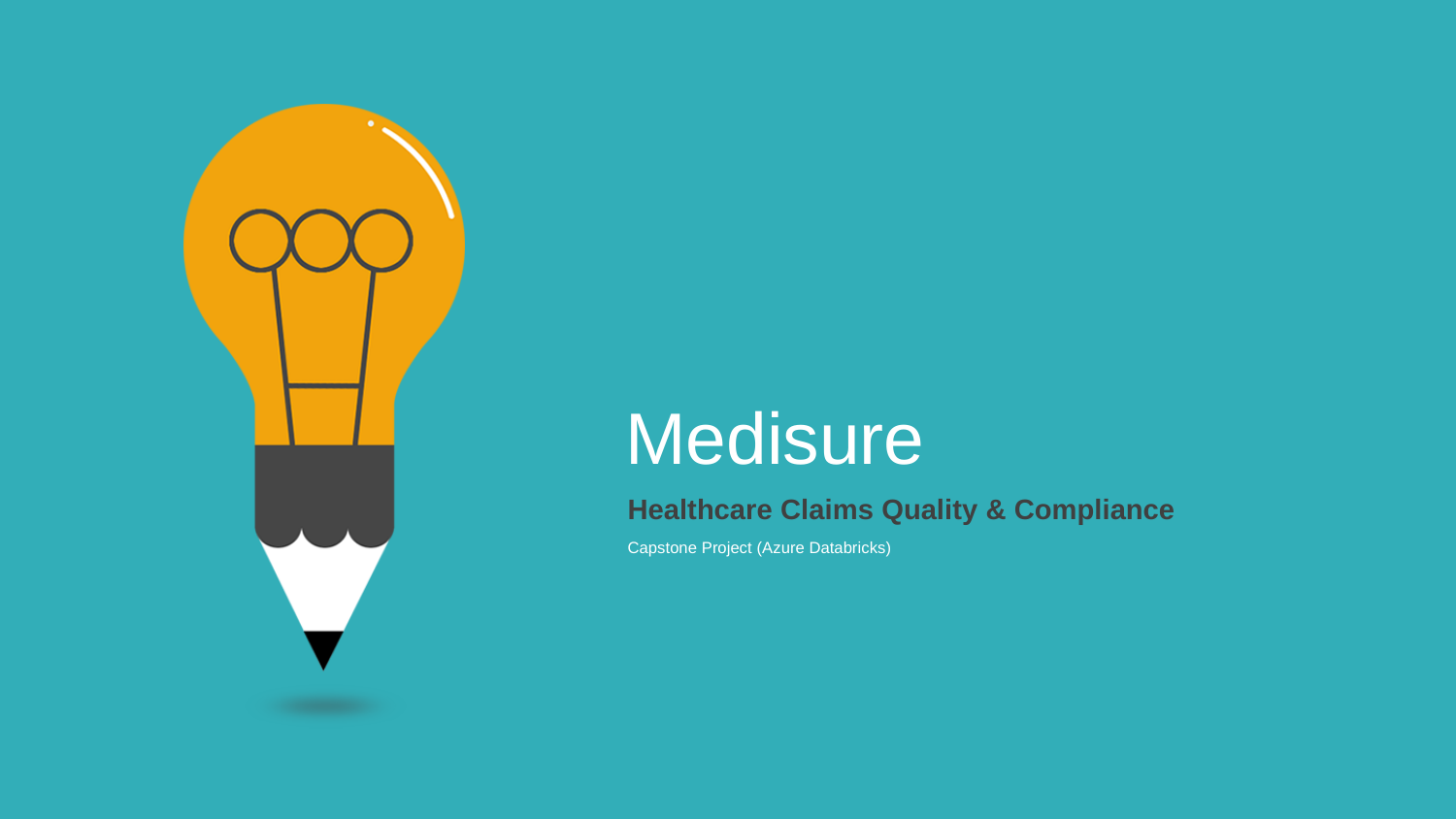

Medisure
Healthcare Claims Quality & Compliance
Capstone Project (Azure Databricks)